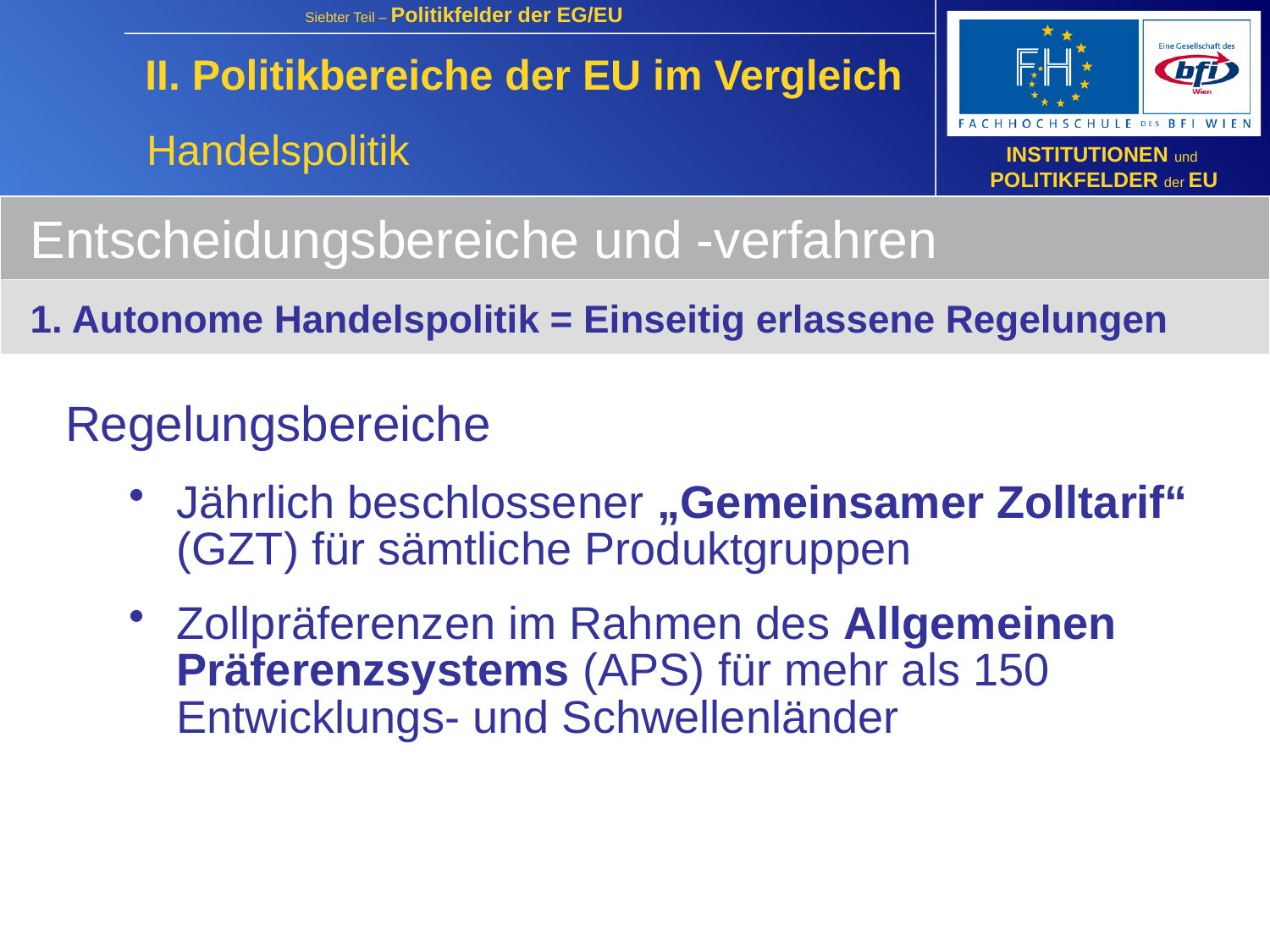

II. Politikbereiche der EU im Vergleich
Handelspolitik

Entscheidungsbereiche und -verfahren

1. Autonome Handelspolitik = Einseitig erlassene Regelungen
Regelungsbereiche
Jährlich beschlossener „Gemeinsamer Zolltarif“ (GZT) für sämtliche Produktgruppen
Zollpräferenzen im Rahmen des Allgemeinen Präferenzsystems (APS) für mehr als 150 Entwicklungs- und Schwellenländer